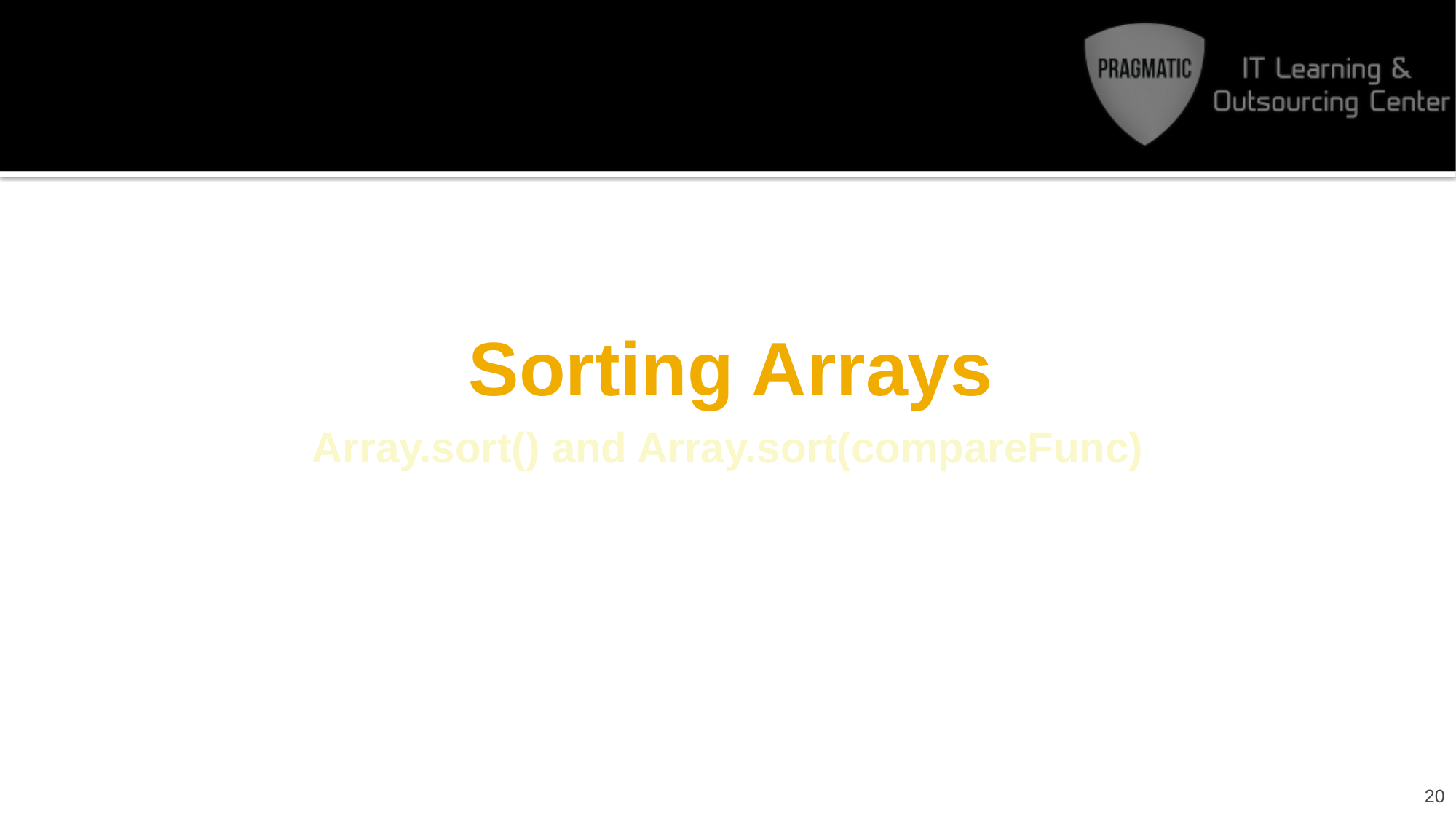

# Sorting Arrays
Array.sort() and Array.sort(compareFunc)

20